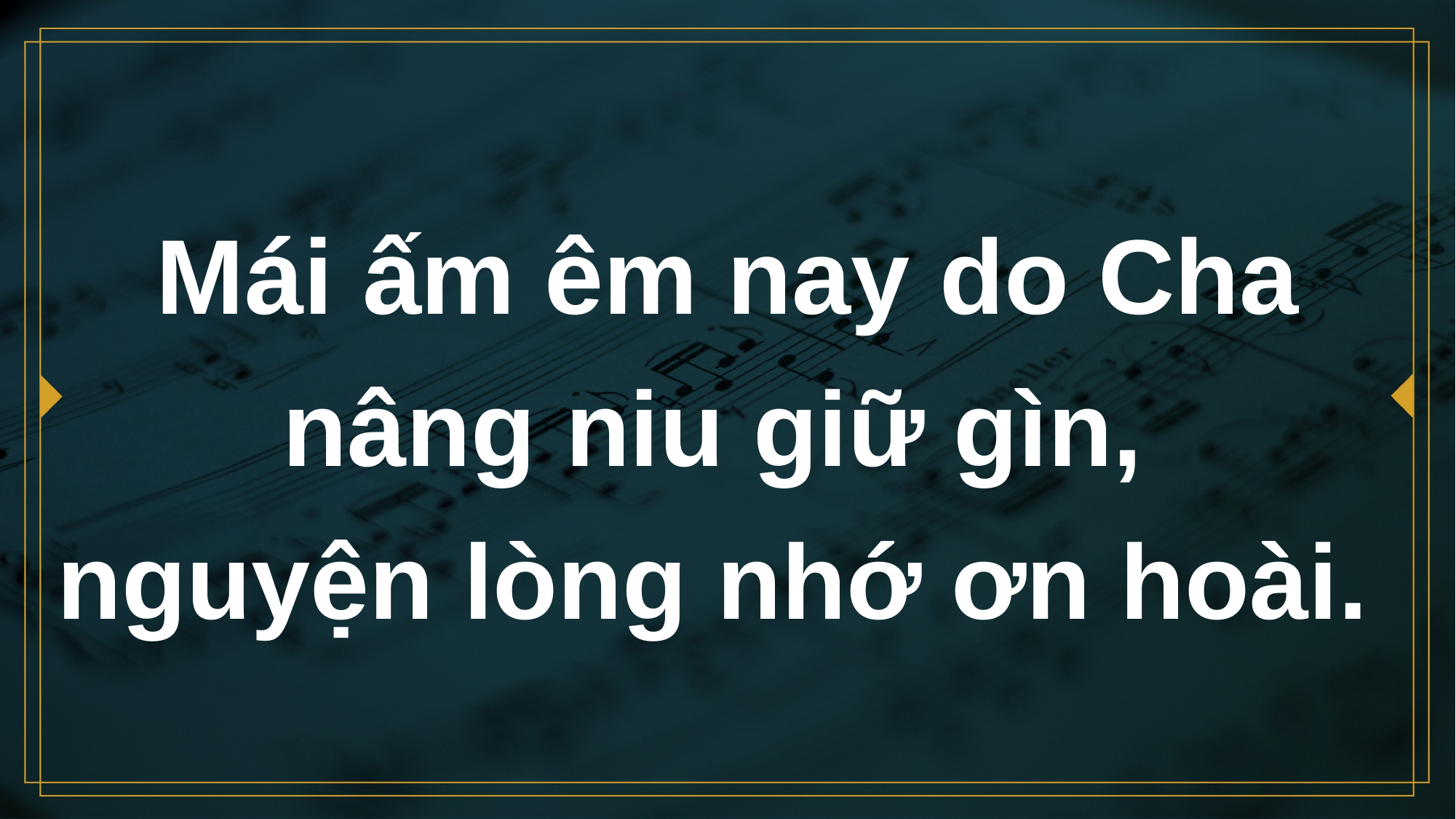

# Mái ấm êm nay do Cha nâng niu giữ gìn, nguyện lòng nhớ ơn hoài.